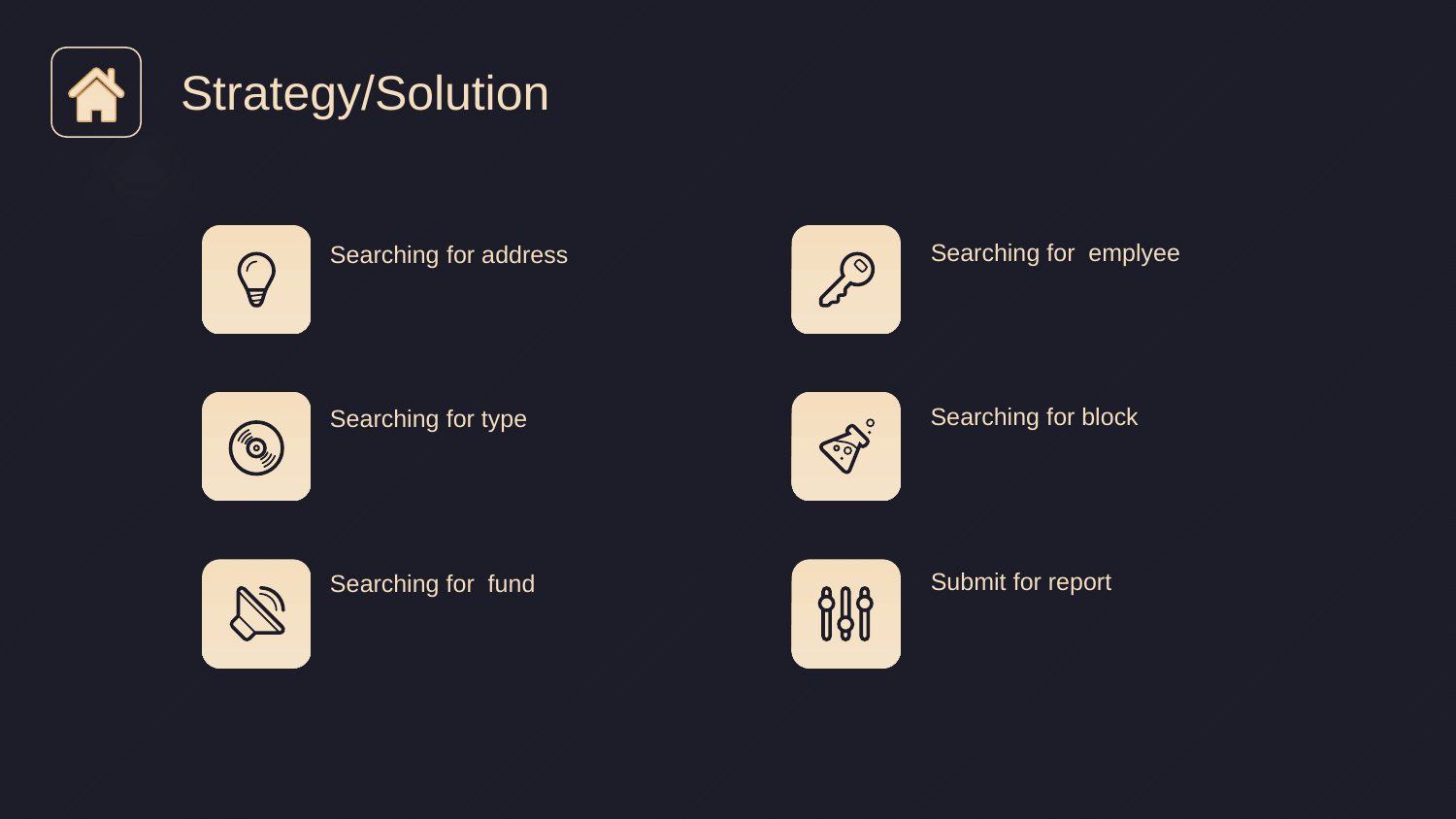

Strategy/Solution

Searching for  emplyee

Searching for address

Searching for block

Searching for type

Submit for report

Searching for  fund